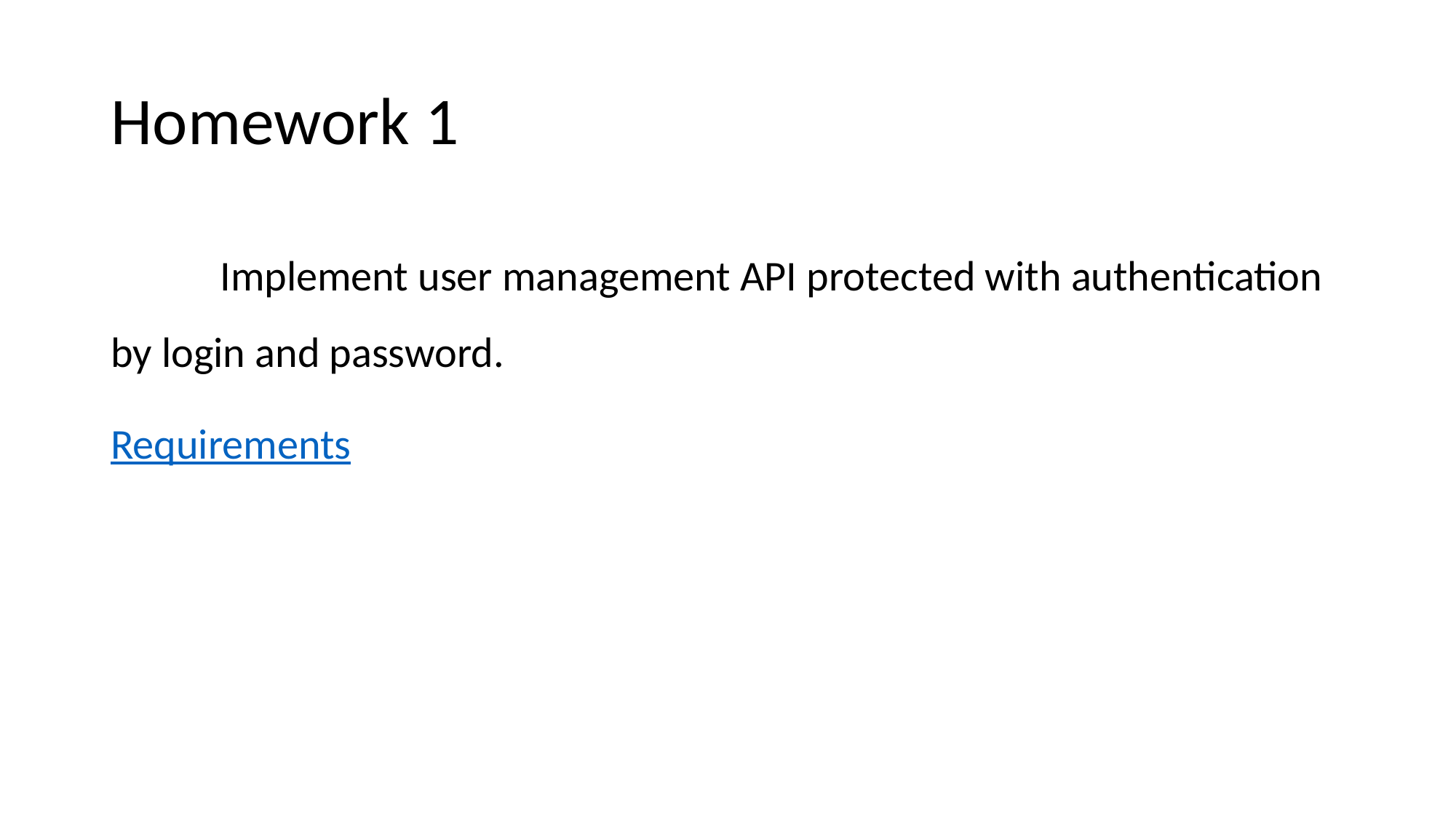

# Homework 1
	Implement user management API protected with authentication by login and password.
Requirements